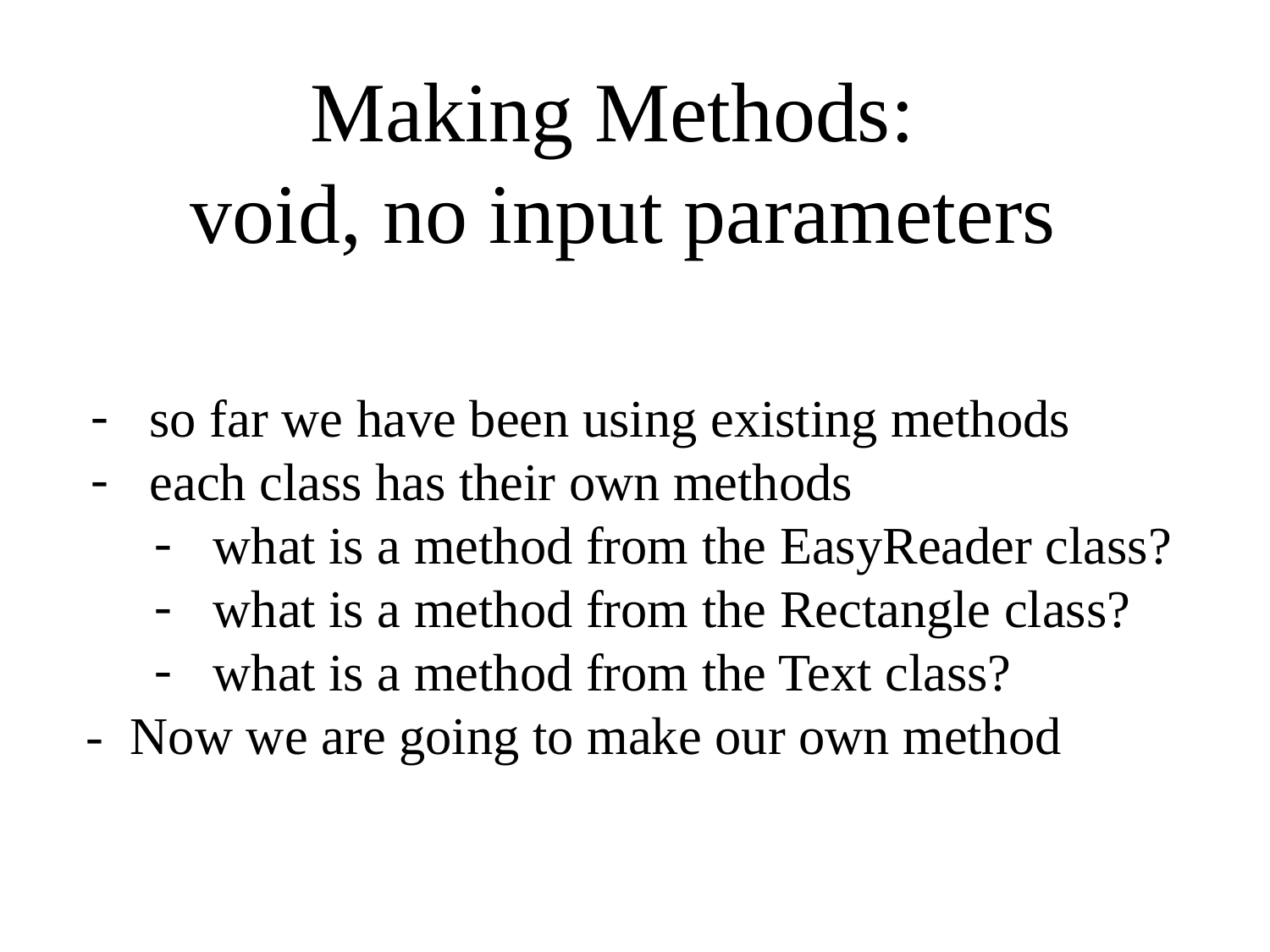

Making Methods:
void, no input parameters

so far we have been using existing methods
each class has their own methods
what is a method from the EasyReader class?
what is a method from the Rectangle class?
what is a method from the Text class?
-  Now we are going to make our own method